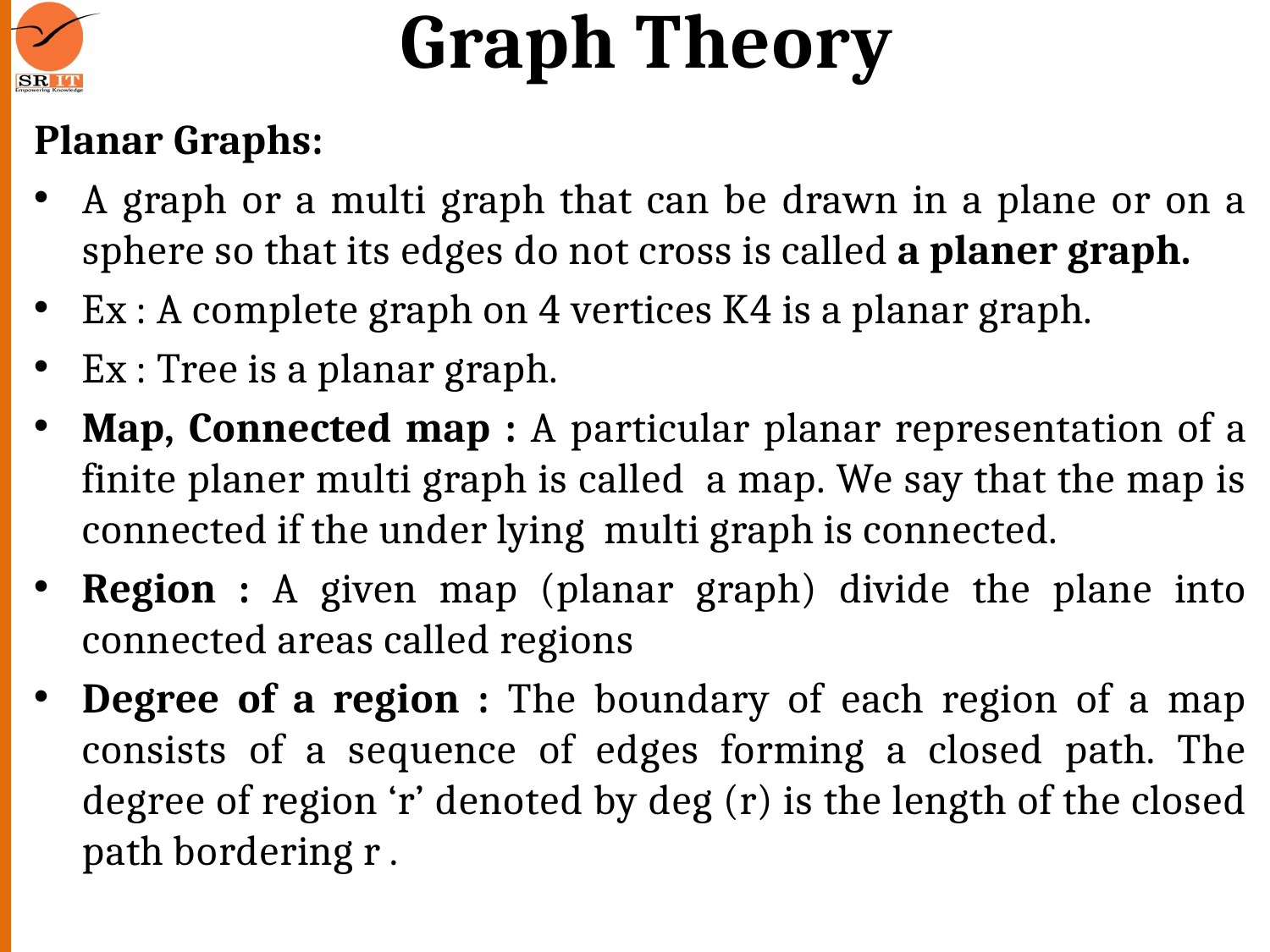

# Graph Theory
Planar Graphs:
A graph or a multi graph that can be drawn in a plane or on a sphere so that its edges do not cross is called a planer graph.
Ex : A complete graph on 4 vertices K4 is a planar graph.
Ex : Tree is a planar graph.
Map, Connected map : A particular planar representation of a finite planer multi graph is called  a map. We say that the map is connected if the under lying  multi graph is connected.
Region : A given map (planar graph) divide the plane into connected areas called regions
Degree of a region : The boundary of each region of a map consists of a sequence of edges forming a closed path. The degree of region ‘r’ denoted by deg (r) is the length of the closed path bordering r .